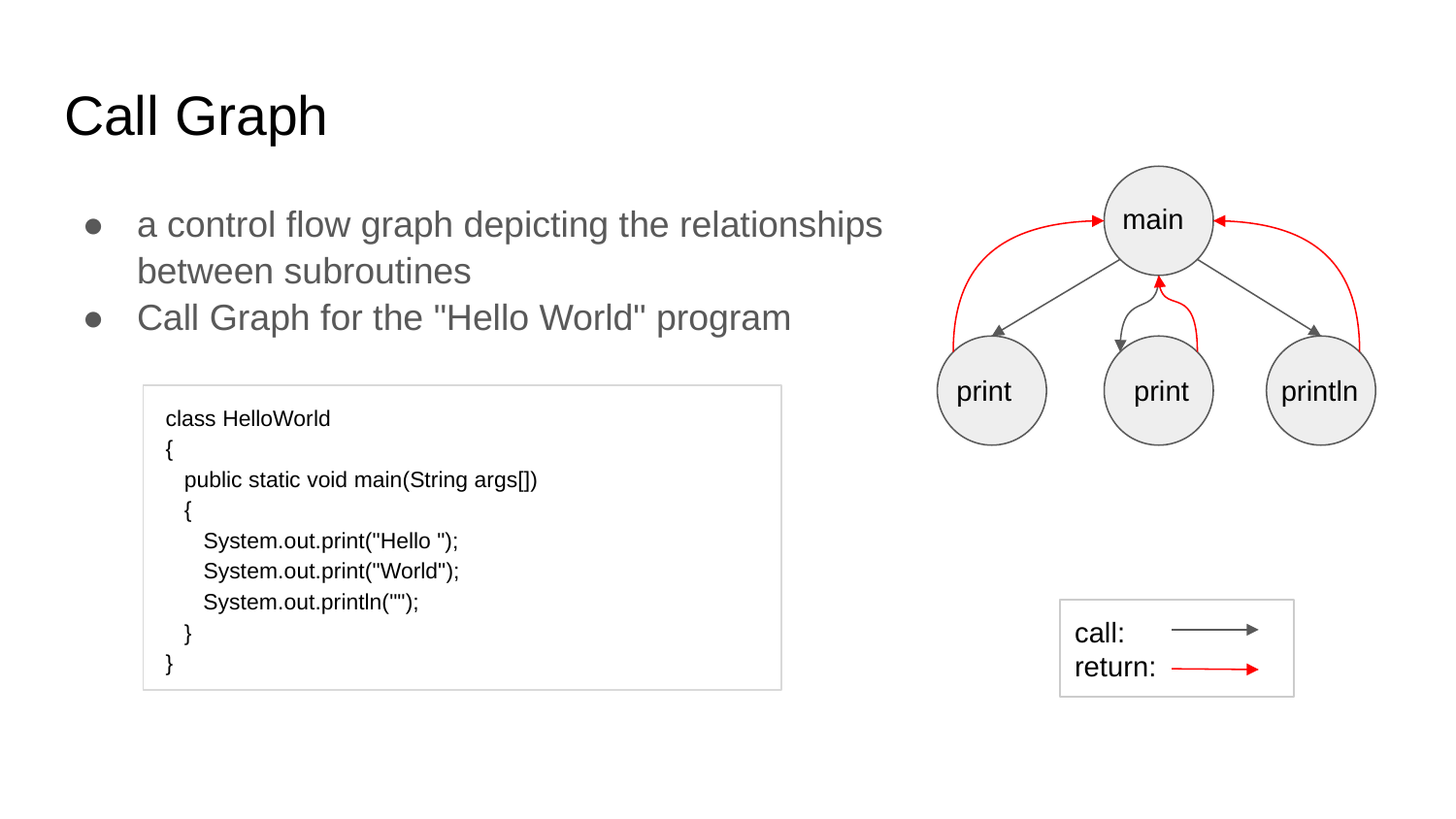

# Call Graph

a control flow graph depicting the relationships
between subroutines
Call Graph for the "Hello World" program
main

print
print
println
class HelloWorld
{
   public static void main(String args[])
   {
      System.out.print("Hello ");
      System.out.print("World");
      System.out.println("");
   }
}
call:
return: